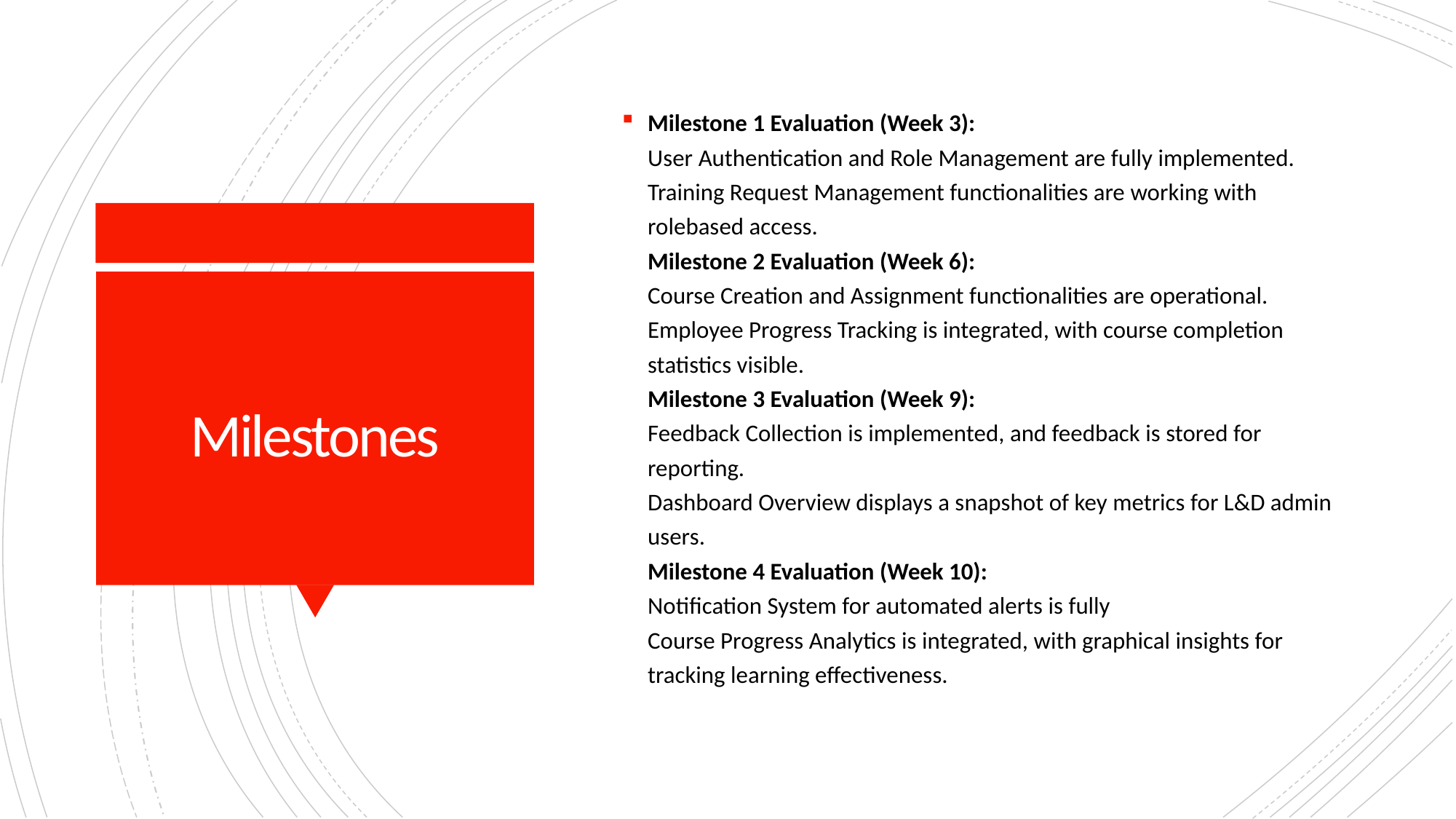

Milestone 1 Evaluation (Week 3):
User Authentication and Role Management are fully implemented.
Training Request Management functionalities are working with rolebased access.
Milestone 2 Evaluation (Week 6):
Course Creation and Assignment functionalities are operational.
Employee Progress Tracking is integrated, with course completion statistics visible.
Milestone 3 Evaluation (Week 9):
Feedback Collection is implemented, and feedback is stored for reporting.
Dashboard Overview displays a snapshot of key metrics for L&D admin users.
Milestone 4 Evaluation (Week 10):
Notification System for automated alerts is fully
Course Progress Analytics is integrated, with graphical insights for tracking learning effectiveness.
# Milestones